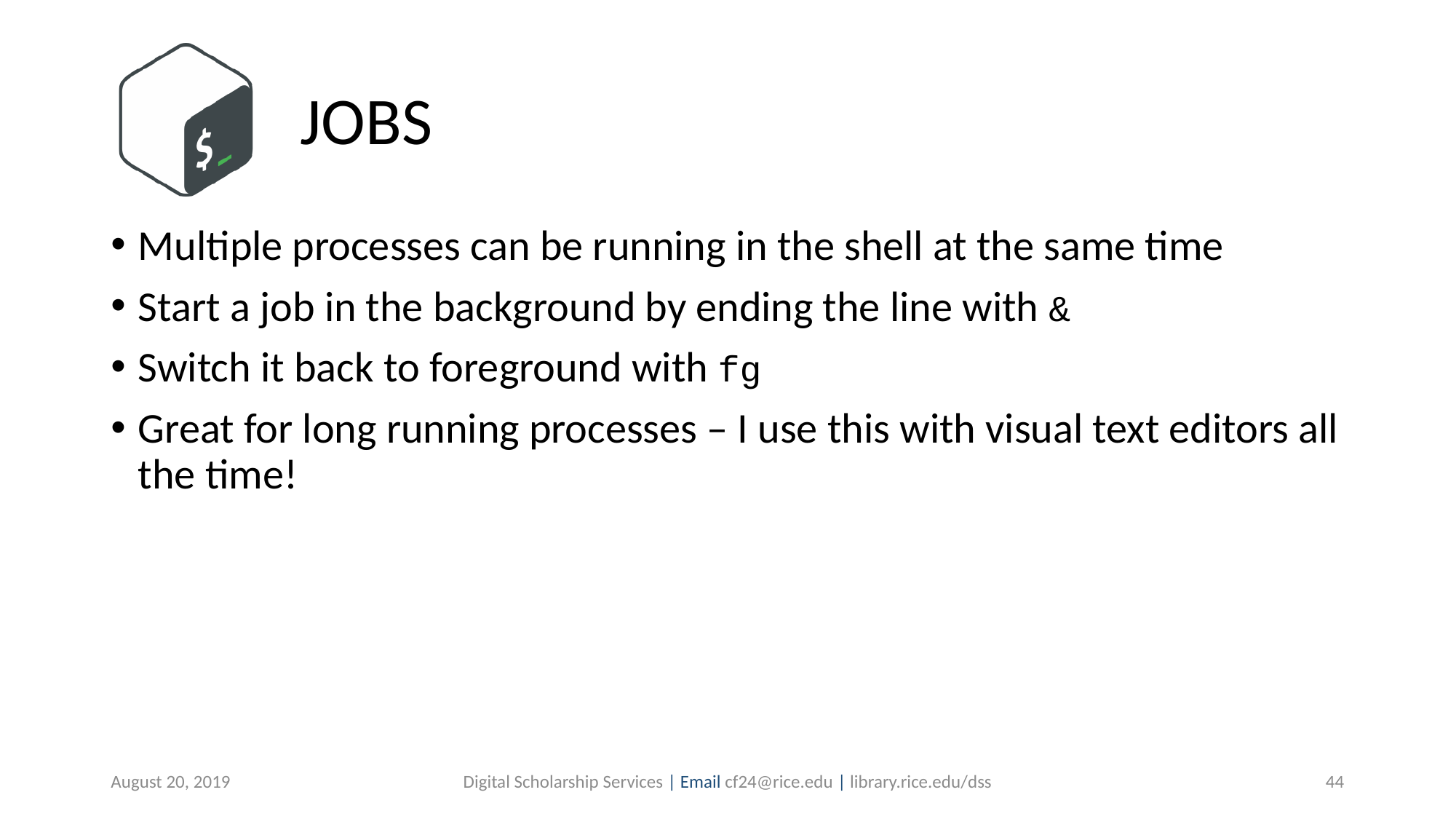

# JOBS
Multiple processes can be running in the shell at the same time
Start a job in the background by ending the line with &
Switch it back to foreground with fg
Great for long running processes – I use this with visual text editors all the time!
August 20, 2019
Digital Scholarship Services | Email cf24@rice.edu | library.rice.edu/dss
44